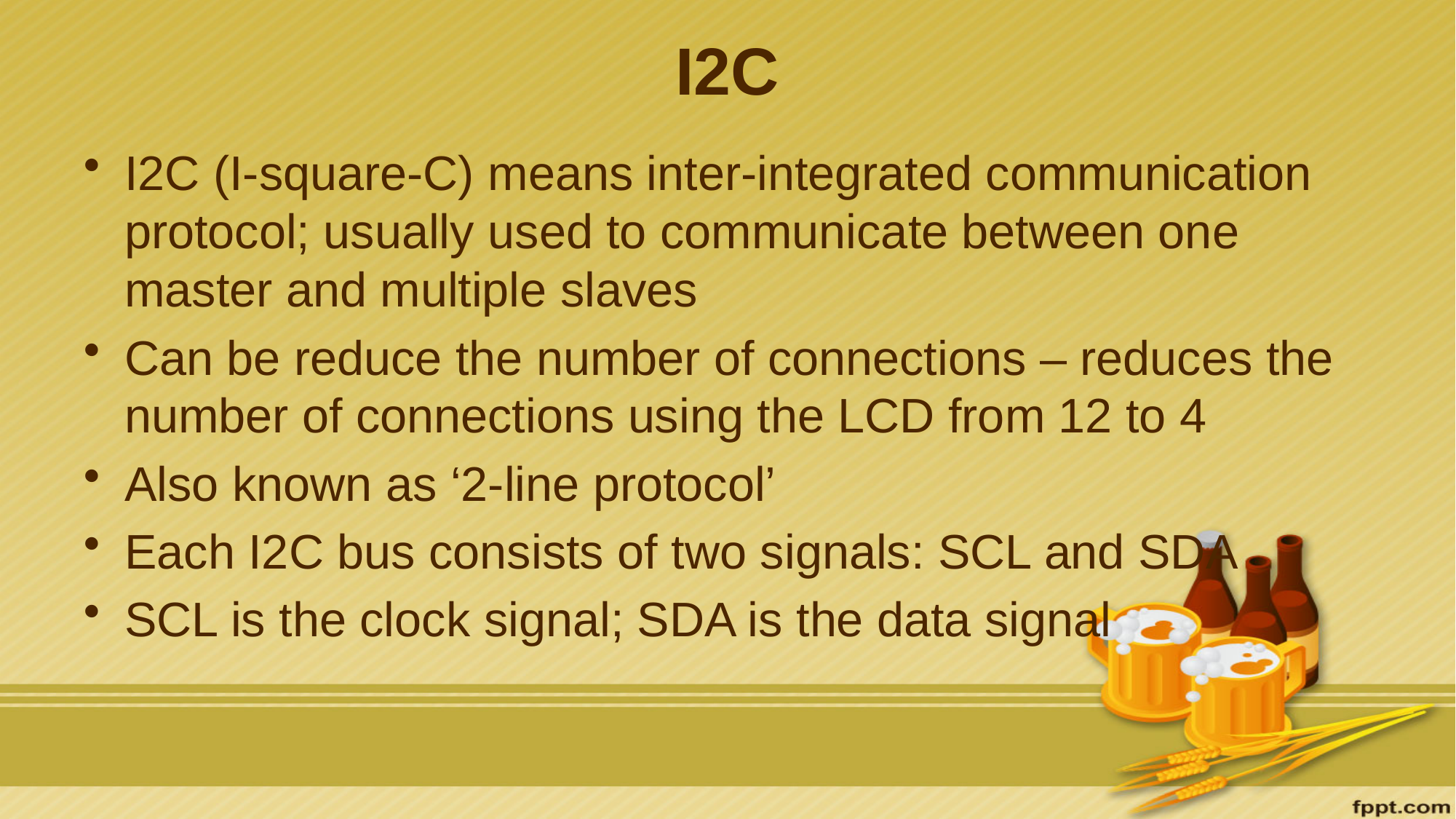

# I2C
I2C (I-square-C) means inter-integrated communication protocol; usually used to communicate between one master and multiple slaves
Can be reduce the number of connections – reduces the number of connections using the LCD from 12 to 4
Also known as ‘2-line protocol’
Each I2C bus consists of two signals: SCL and SDA
SCL is the clock signal; SDA is the data signal